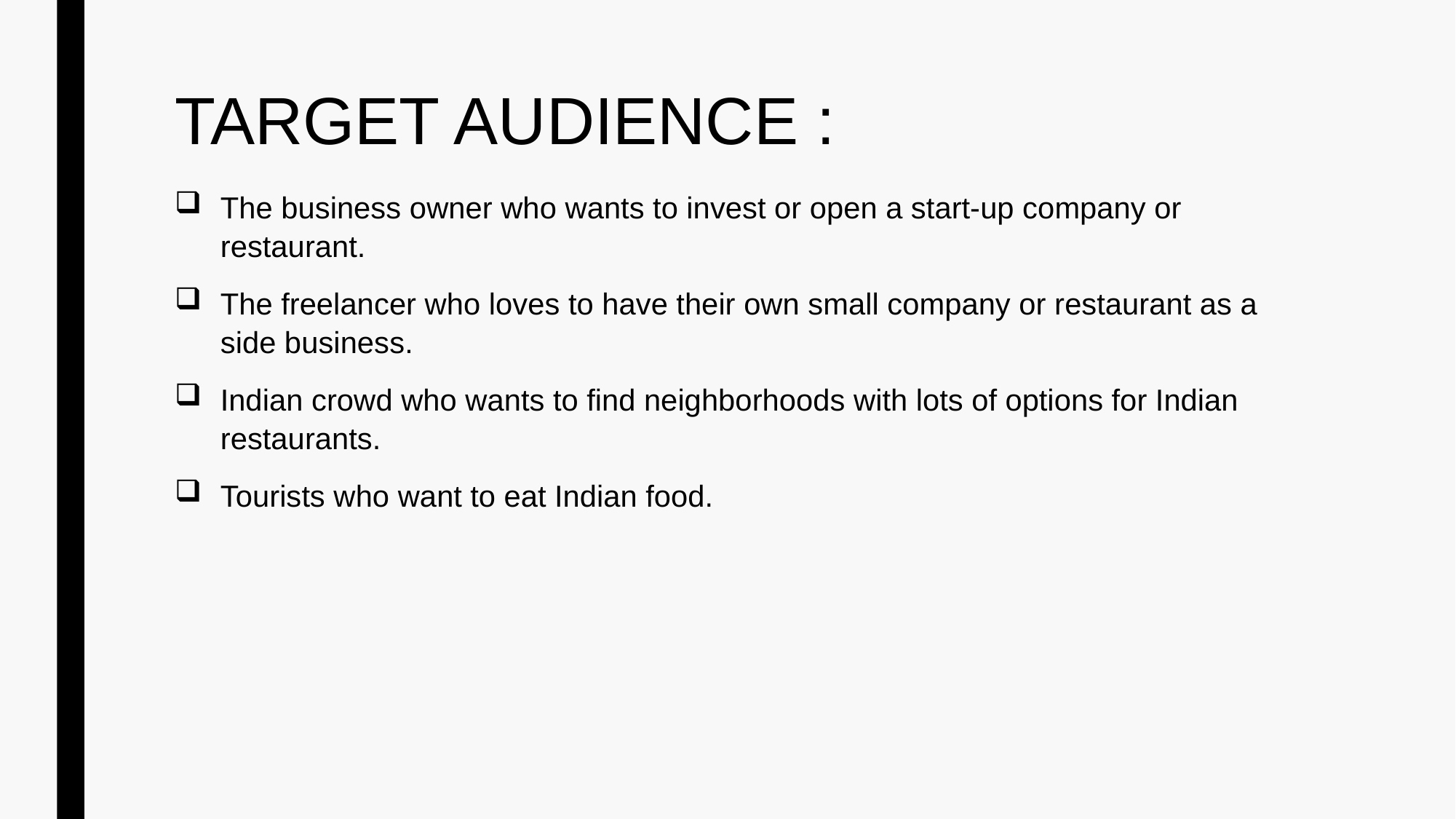

# TARGET AUDIENCE :
The business owner who wants to invest or open a start-up company or restaurant.
The freelancer who loves to have their own small company or restaurant as a side business.
Indian crowd who wants to find neighborhoods with lots of options for Indian restaurants.
Tourists who want to eat Indian food.